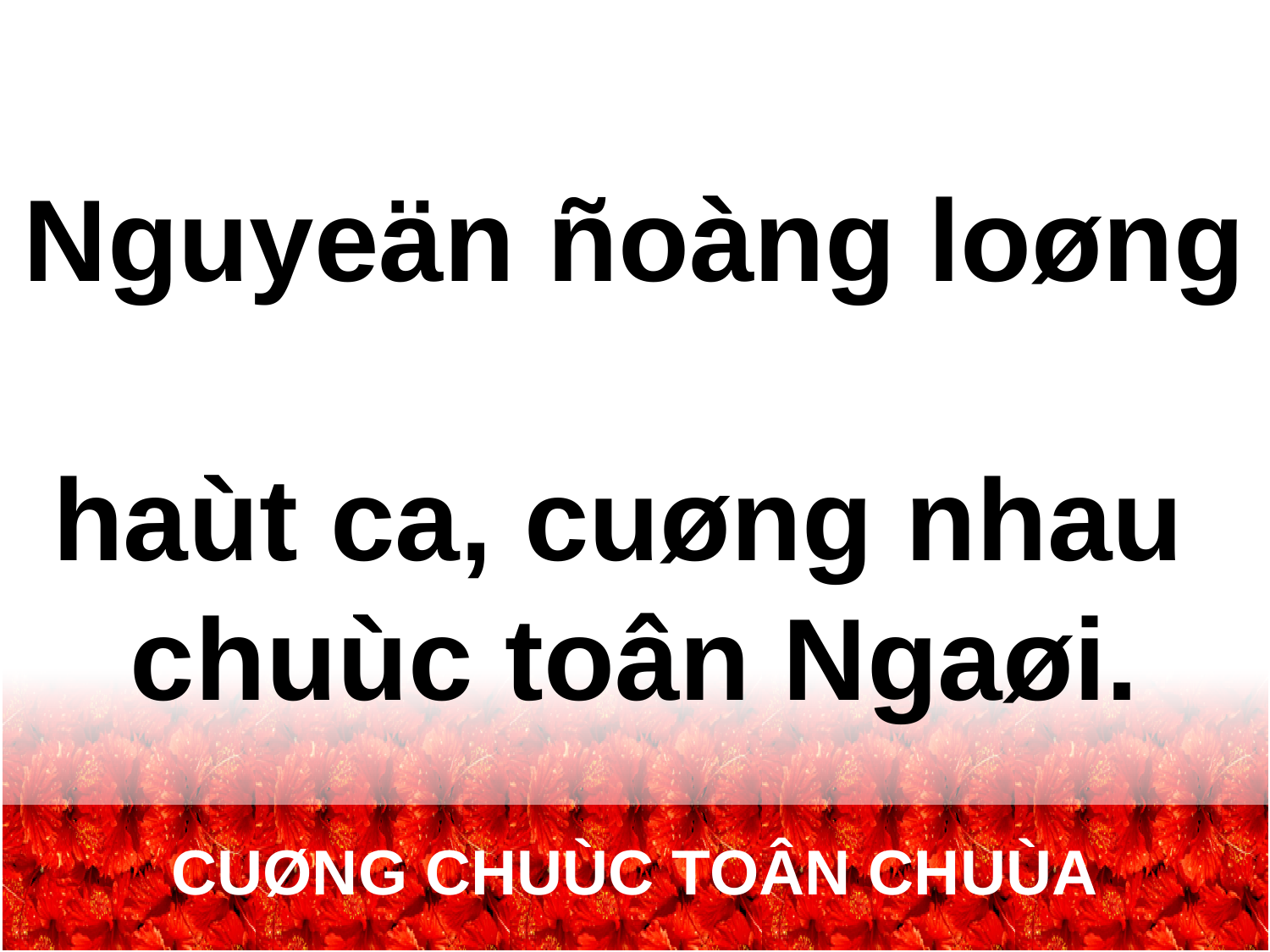

Nguyeän ñoàng loøng
haùt ca, cuøng nhau
chuùc toân Ngaøi.
CUØNG CHUÙC TOÂN CHUÙA